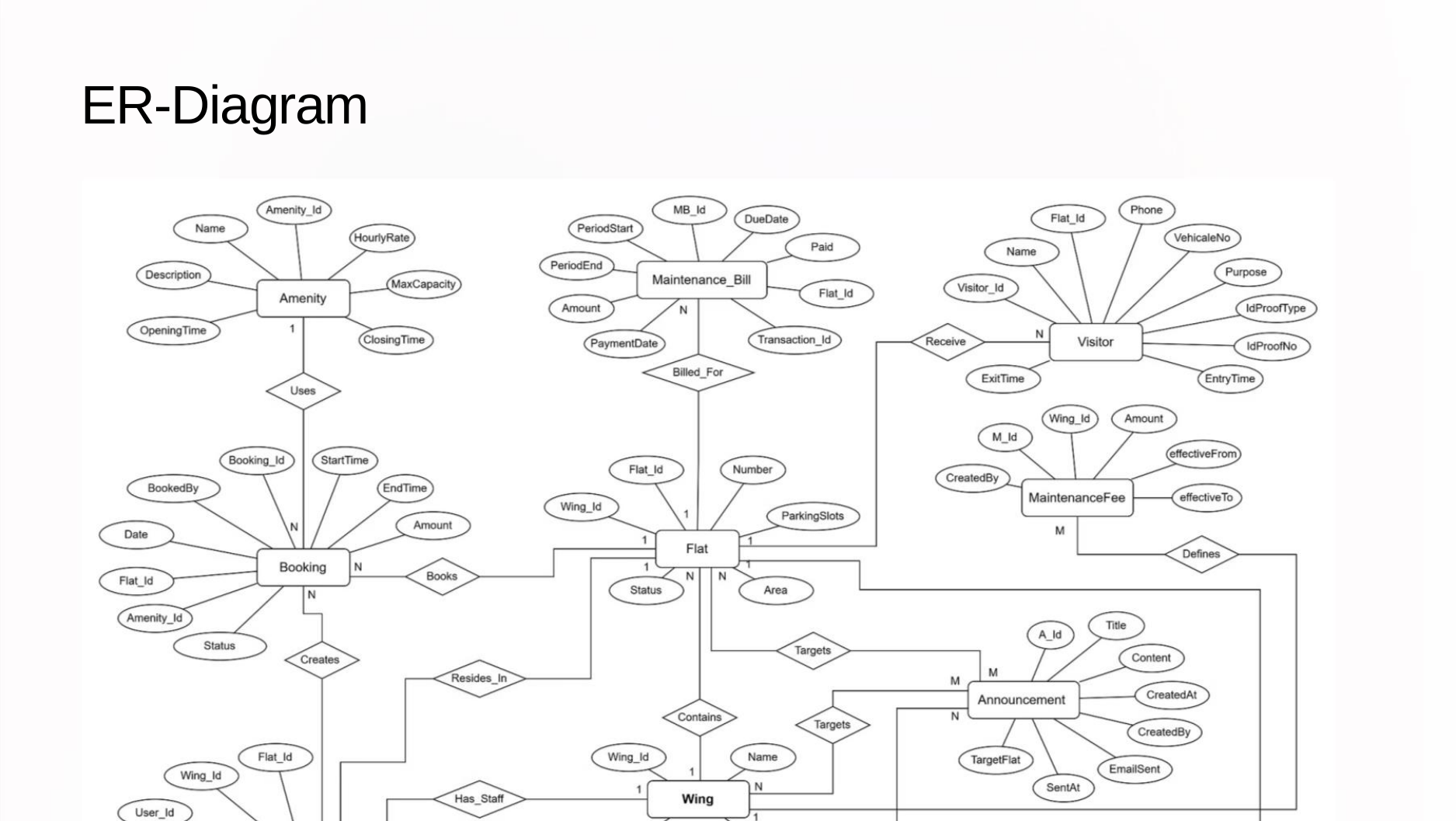

ER-Diagram
ER Diagram: Unveils the database structure and relationships between 'Users,' 'Projects,' and 'Data Points' entities.